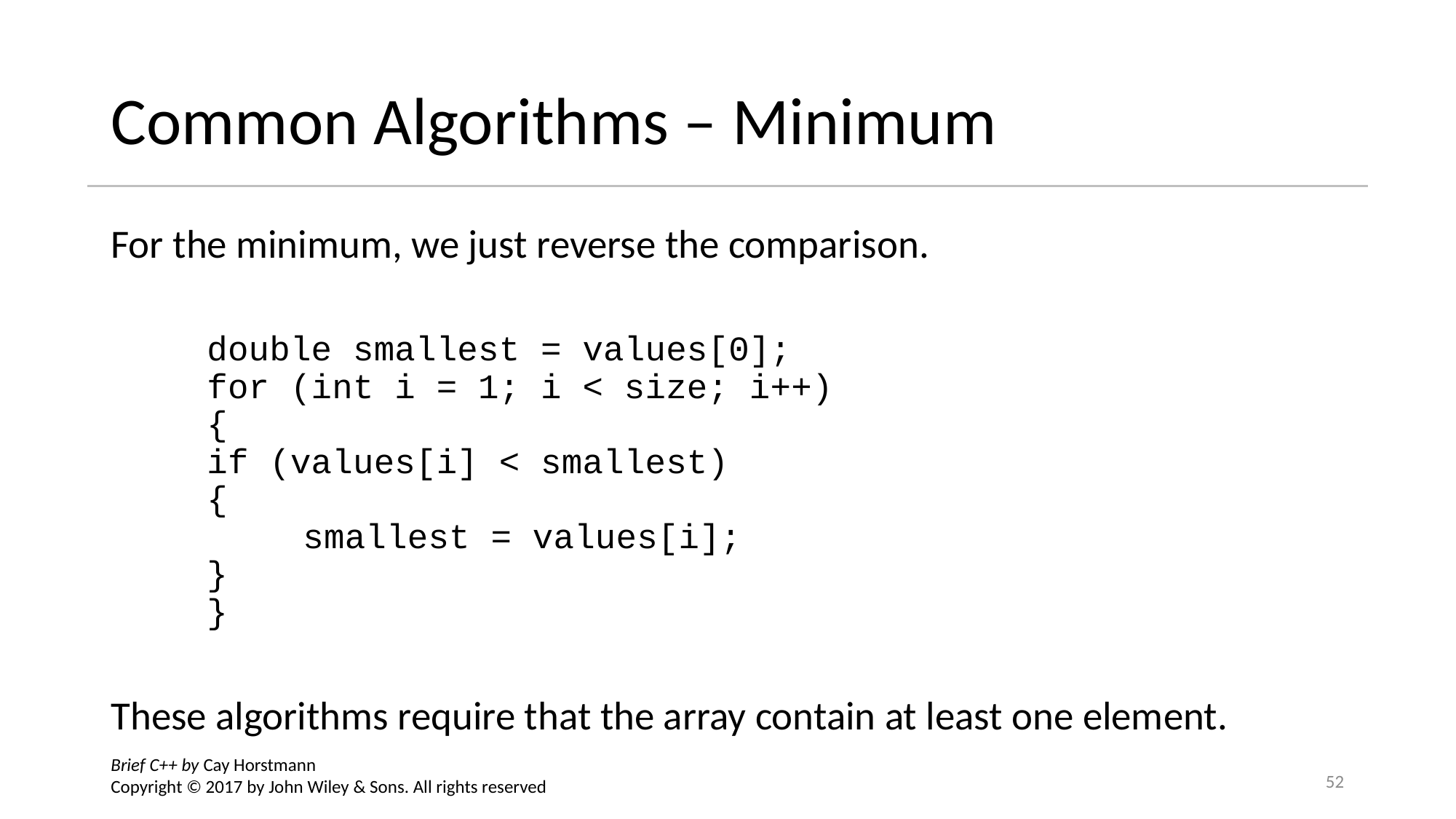

# Common Algorithms – Minimum
For the minimum, we just reverse the comparison.

	double smallest = values[0];
	for (int i = 1; i < size; i++)
	{
   		if (values[i] < smallest)
   		{
      		smallest = values[i];
   		}
	}

These algorithms require that the array contain at least one element.
Brief C++ by Cay Horstmann
Copyright © 2017 by John Wiley & Sons. All rights reserved
52